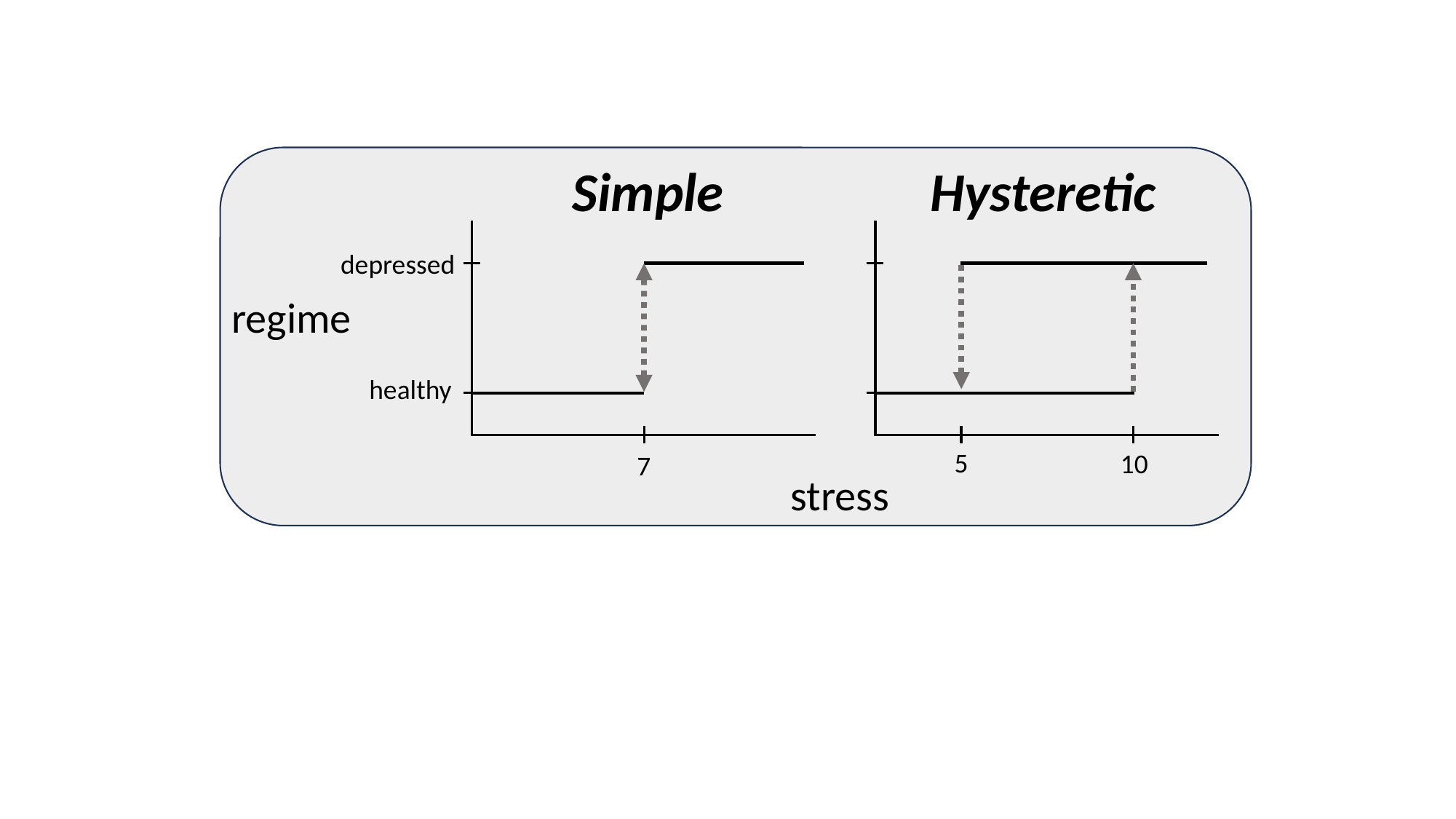

Simple
Hysteretic
depressed
regime
healthy
5
10
7
stress